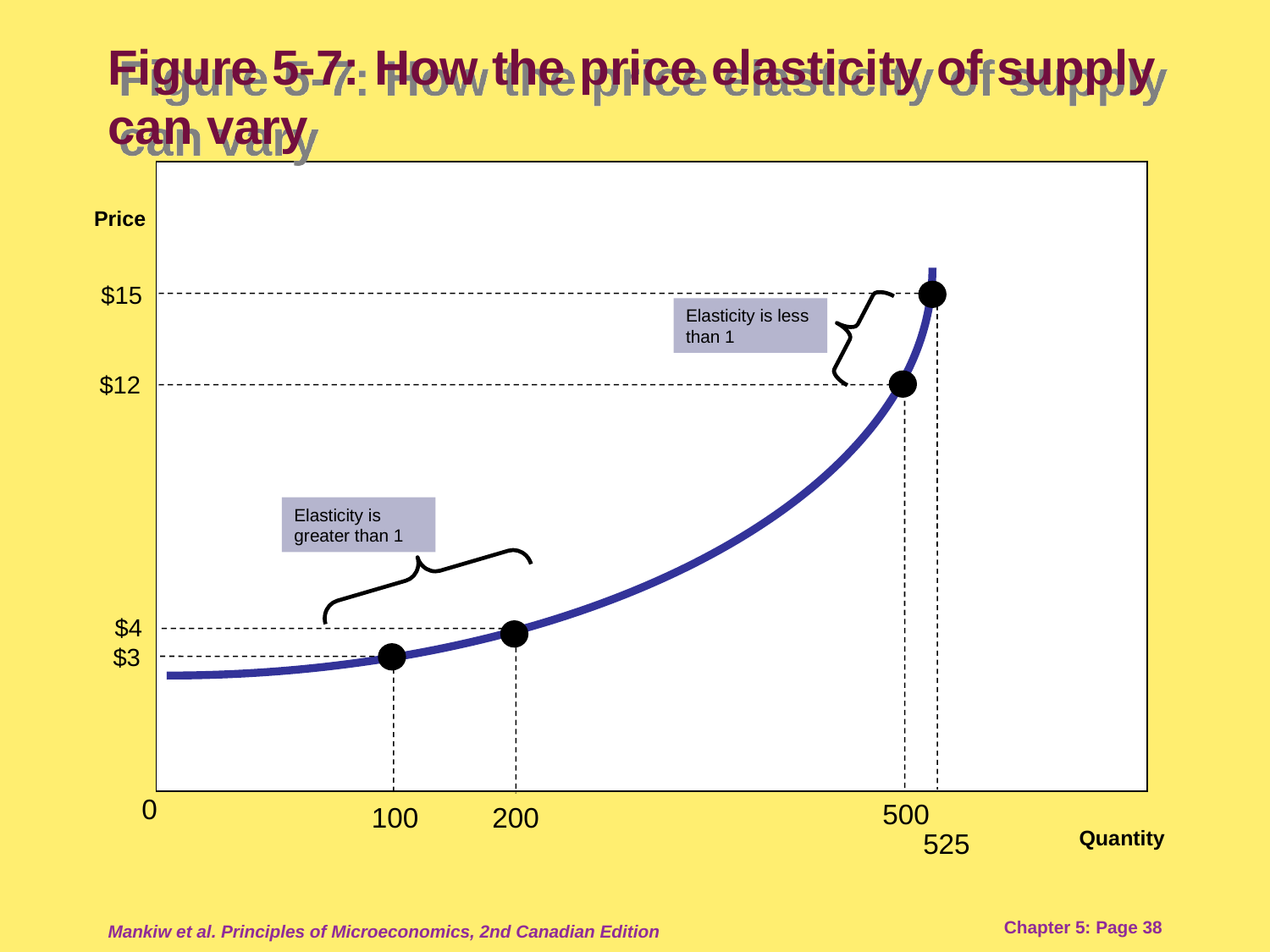

# Figure 5-7: How the price elasticity of supply can vary

Price

$15

525

Elasticity is less than 1
$12

500

Elasticity is greater than 1
$4

200
$3

100
0
Quantity
Mankiw et al. Principles of Microeconomics, 2nd Canadian Edition
Chapter 5: Page 38